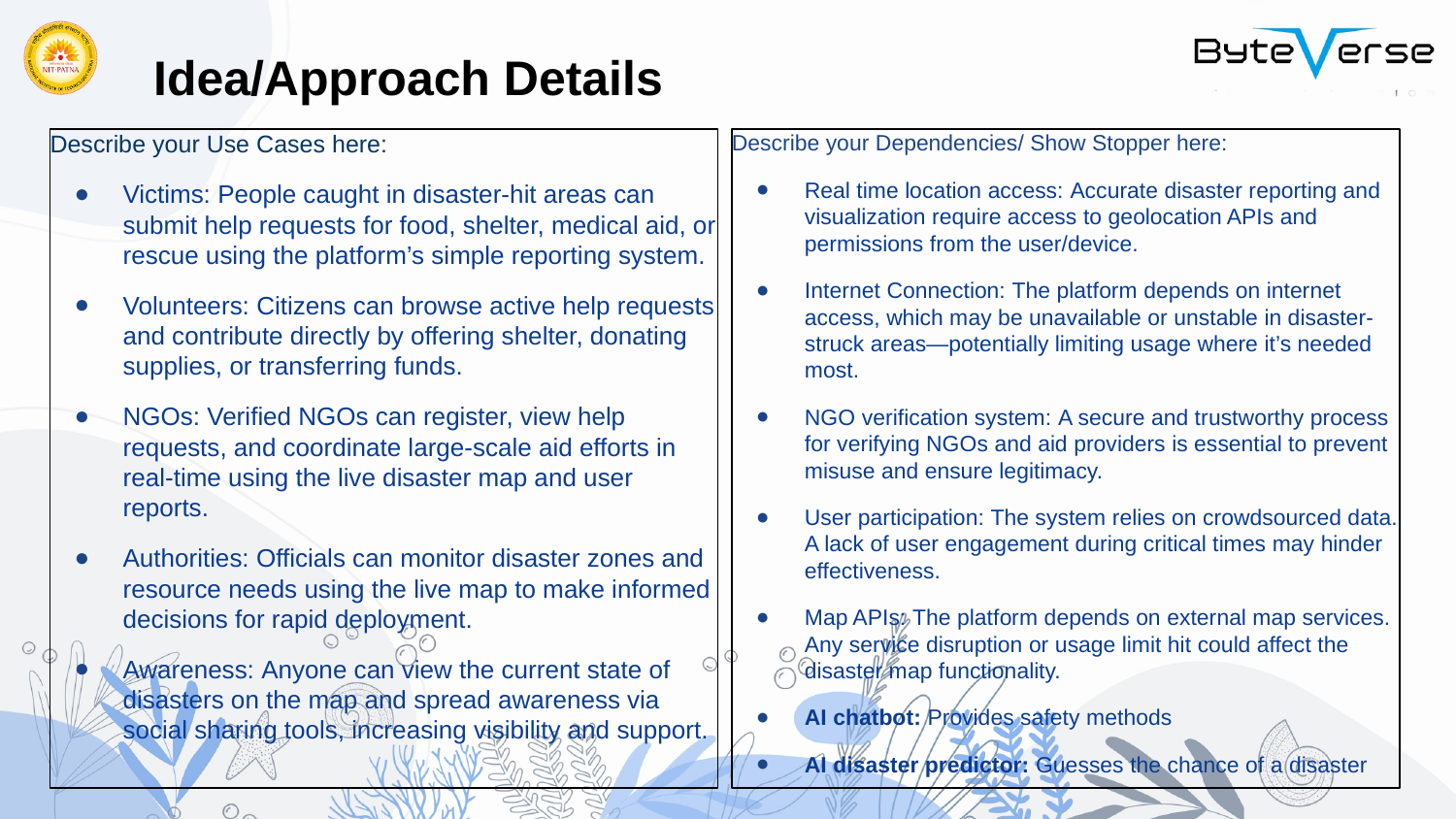

Idea/Approach Details
Describe your Dependencies/ Show Stopper here:
Real time location access: Accurate disaster reporting and visualization require access to geolocation APIs and permissions from the user/device.
Internet Connection: The platform depends on internet access, which may be unavailable or unstable in disaster-struck areas—potentially limiting usage where it’s needed most.
NGO verification system: A secure and trustworthy process for verifying NGOs and aid providers is essential to prevent misuse and ensure legitimacy.
User participation: The system relies on crowdsourced data. A lack of user engagement during critical times may hinder effectiveness.
Map APIs: The platform depends on external map services. Any service disruption or usage limit hit could affect the disaster map functionality.
AI chatbot: Provides safety methods
AI disaster predictor: Guesses the chance of a disaster

Describe your Use Cases here:
Victims: People caught in disaster-hit areas can submit help requests for food, shelter, medical aid, or rescue using the platform’s simple reporting system.
Volunteers: Citizens can browse active help requests and contribute directly by offering shelter, donating supplies, or transferring funds.
NGOs: Verified NGOs can register, view help requests, and coordinate large-scale aid efforts in real-time using the live disaster map and user reports.
Authorities: Officials can monitor disaster zones and resource needs using the live map to make informed decisions for rapid deployment.
Awareness: Anyone can view the current state of disasters on the map and spread awareness via social sharing tools, increasing visibility and support.